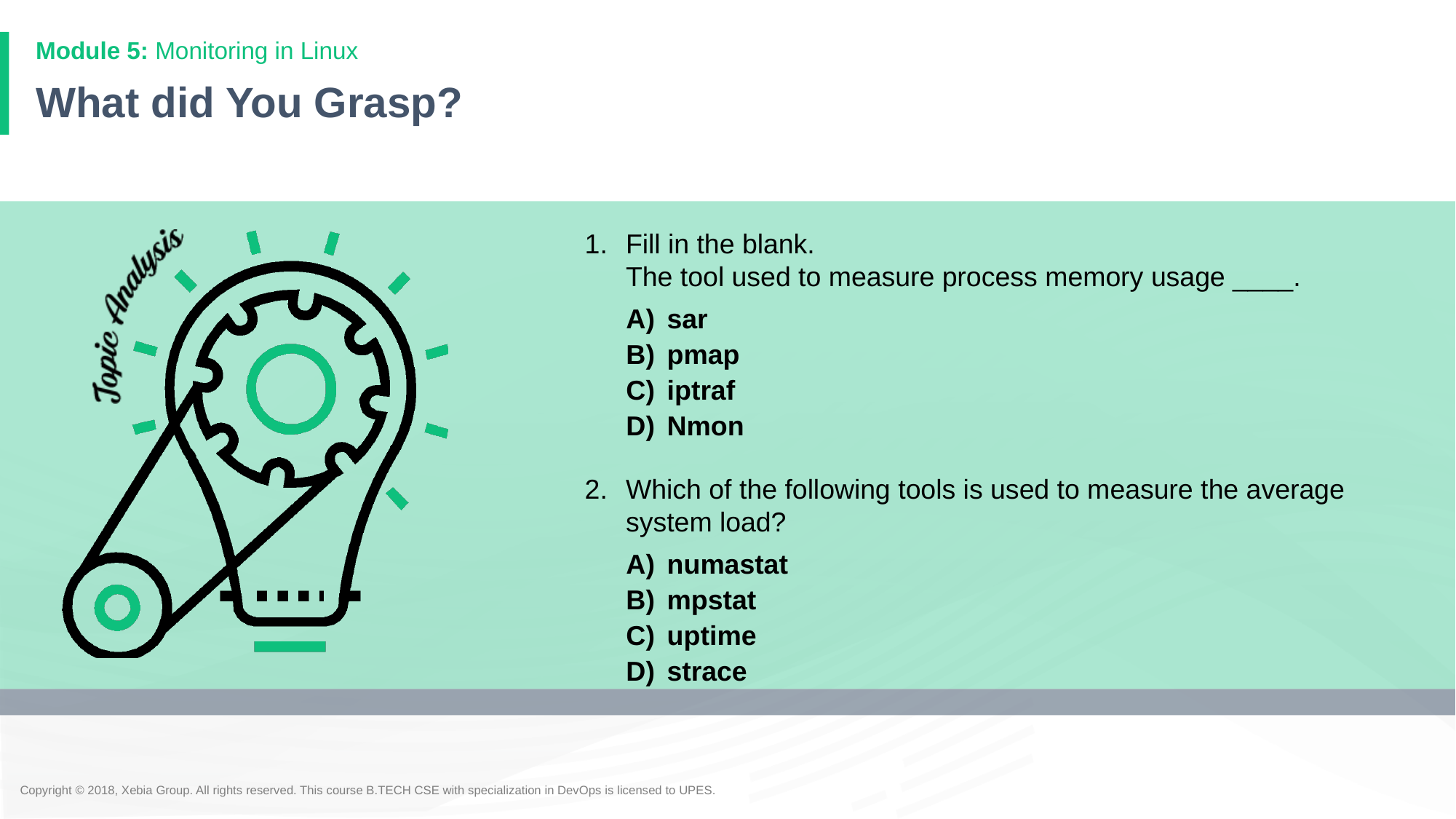

# What did You Grasp?
Fill in the blank.
The tool used to measure process memory usage ____.
sar
pmap
iptraf
Nmon
Which of the following tools is used to measure the average system load?
numastat
mpstat
uptime
strace